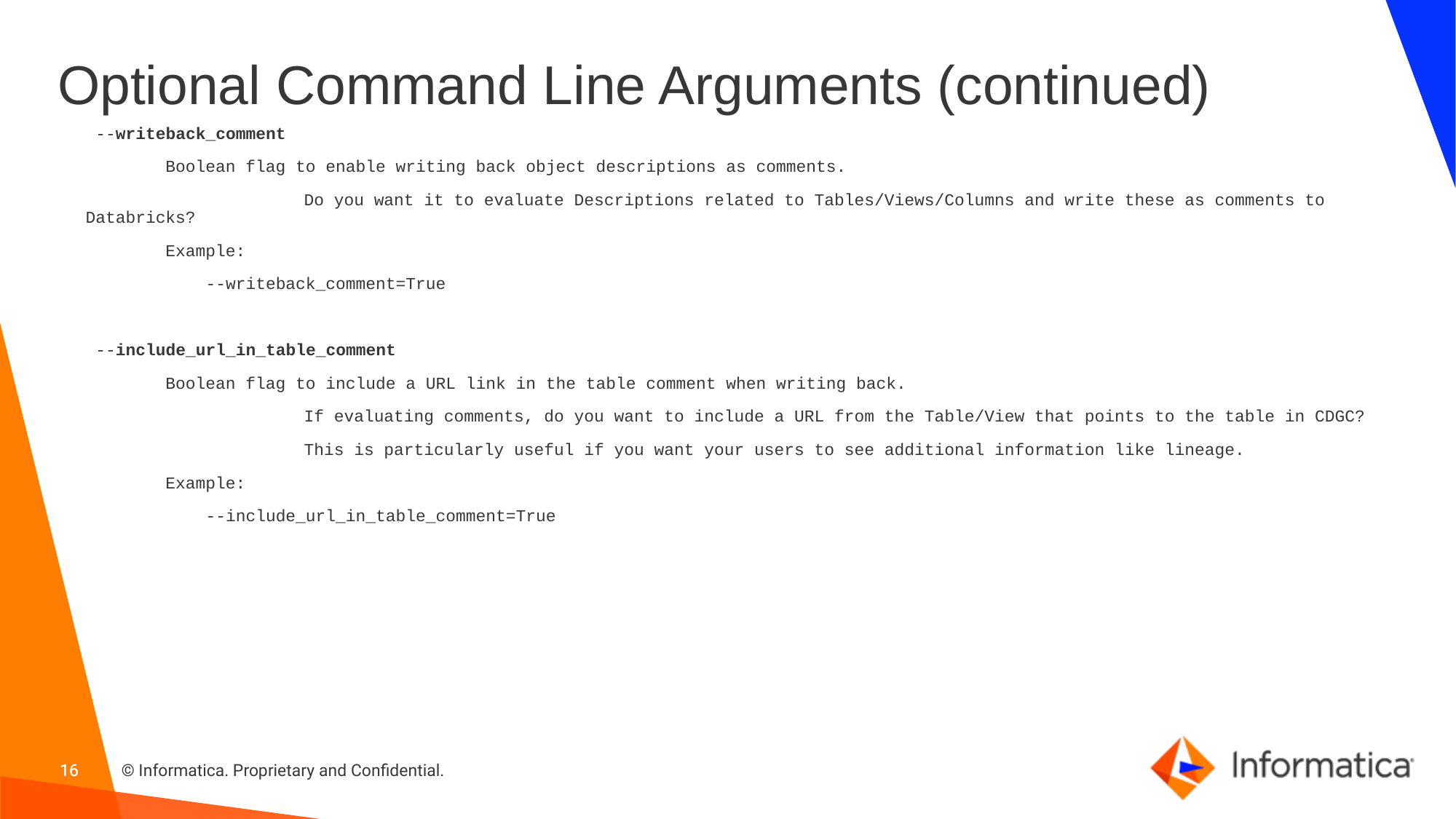

# Optional Command Line Arguments (continued)
 --writeback_comment
        Boolean flag to enable writing back object descriptions as comments.
		Do you want it to evaluate Descriptions related to Tables/Views/Columns and write these as comments to Databricks?
        Example:
            --writeback_comment=True

 --include_url_in_table_comment
        Boolean flag to include a URL link in the table comment when writing back.
		If evaluating comments, do you want to include a URL from the Table/View that points to the table in CDGC?
		This is particularly useful if you want your users to see additional information like lineage.
        Example:
            --include_url_in_table_comment=True